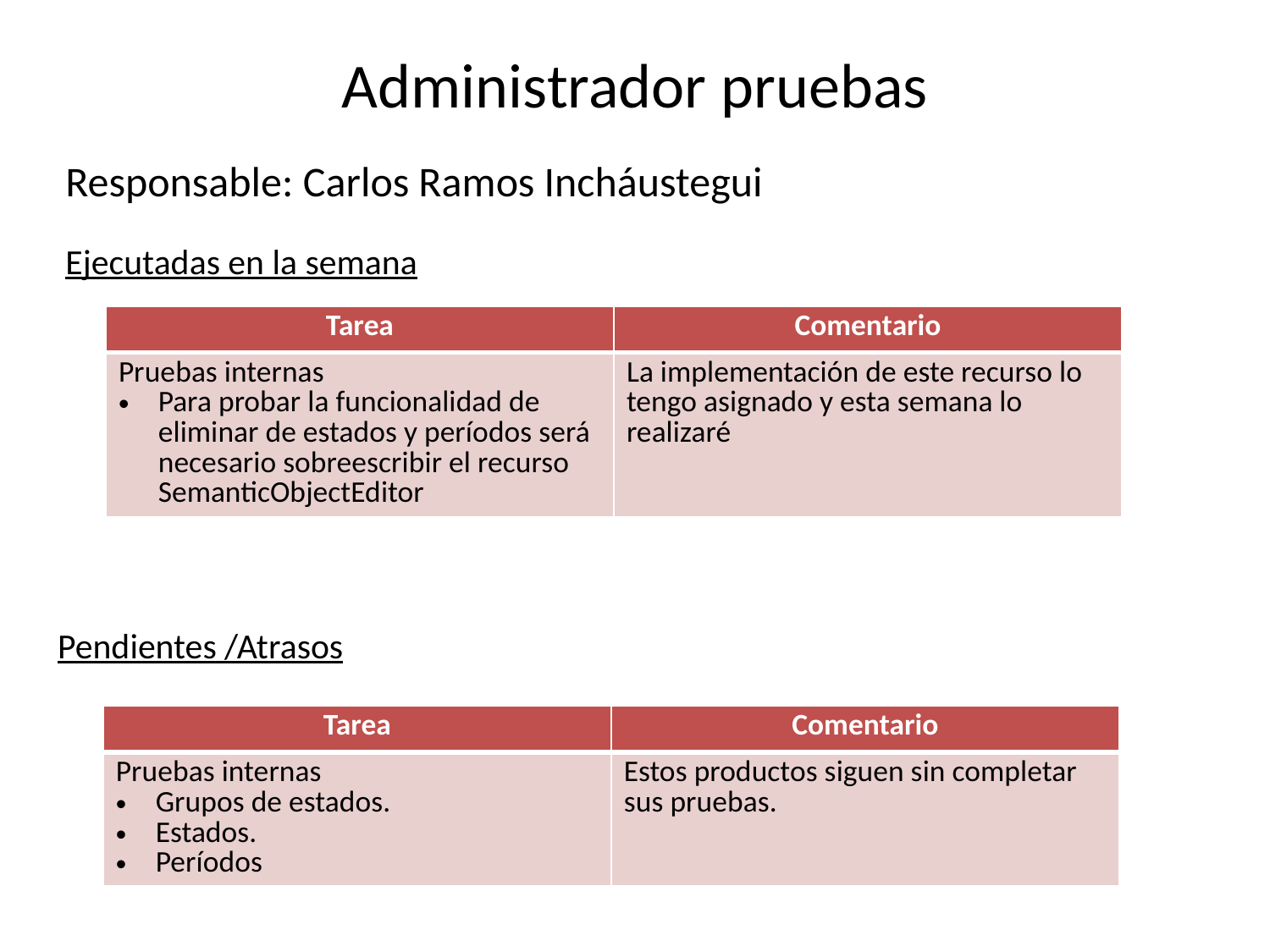

# Administrador pruebas
Responsable: Carlos Ramos Incháustegui

Ejecutadas en la semana

| Tarea | Comentario |
| --- | --- |
| Pruebas internas Para probar la funcionalidad de eliminar de estados y períodos será necesario sobreescribir el recurso SemanticObjectEditor | La implementación de este recurso lo tengo asignado y esta semana lo realizaré |
Pendientes /Atrasos

| Tarea | Comentario |
| --- | --- |
| Pruebas internas Grupos de estados. Estados. Períodos | Estos productos siguen sin completar sus pruebas. |